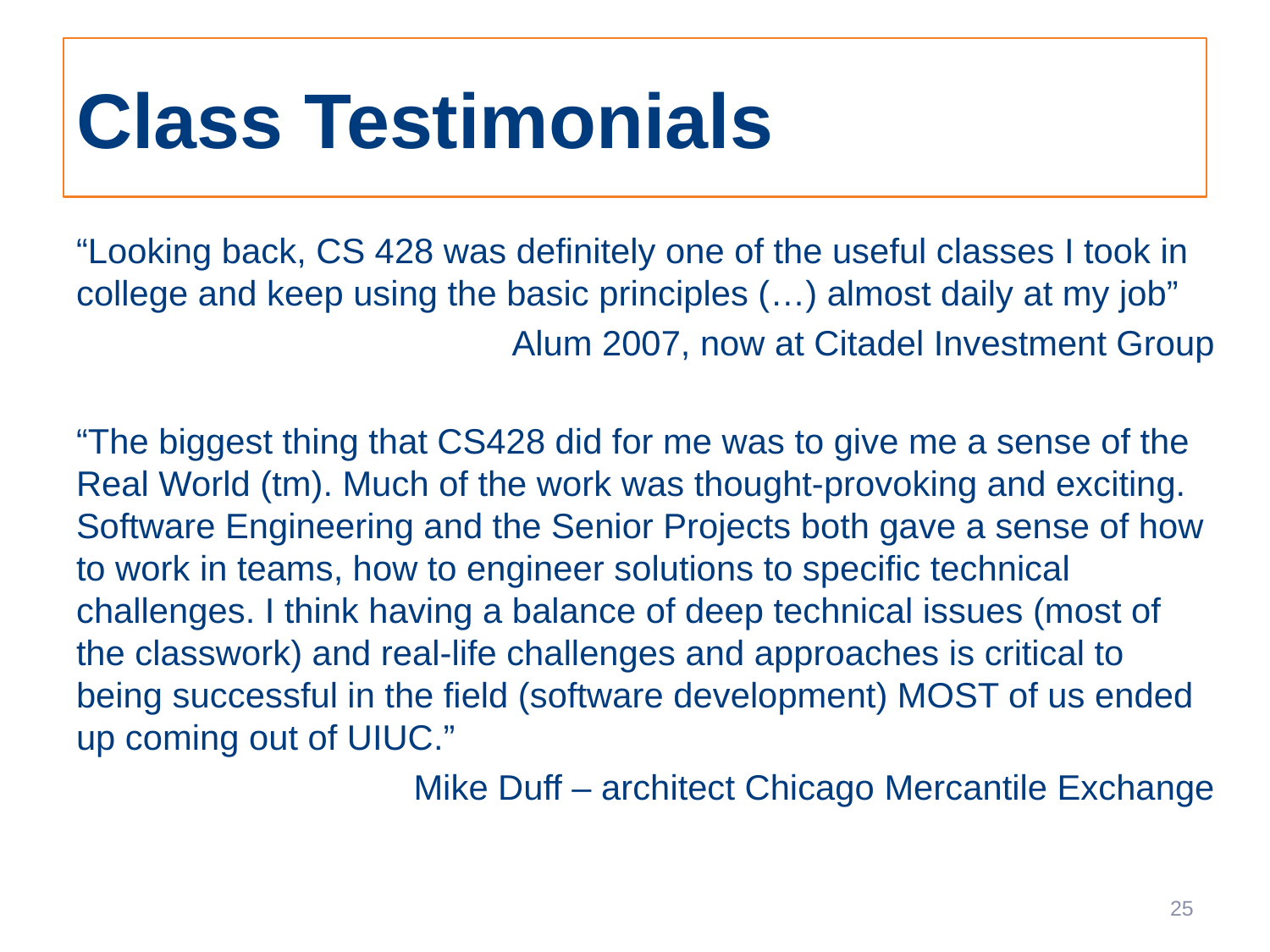

# Class Testimonials
“Looking back, CS 428 was definitely one of the useful classes I took in college and keep using the basic principles (…) almost daily at my job”
Alum 2007, now at Citadel Investment Group

“The biggest thing that CS428 did for me was to give me a sense of the Real World (tm). Much of the work was thought-provoking and exciting. Software Engineering and the Senior Projects both gave a sense of how to work in teams, how to engineer solutions to specific technical challenges. I think having a balance of deep technical issues (most of the classwork) and real-life challenges and approaches is critical to being successful in the field (software development) MOST of us ended up coming out of UIUC.”
Mike Duff – architect Chicago Mercantile Exchange
25